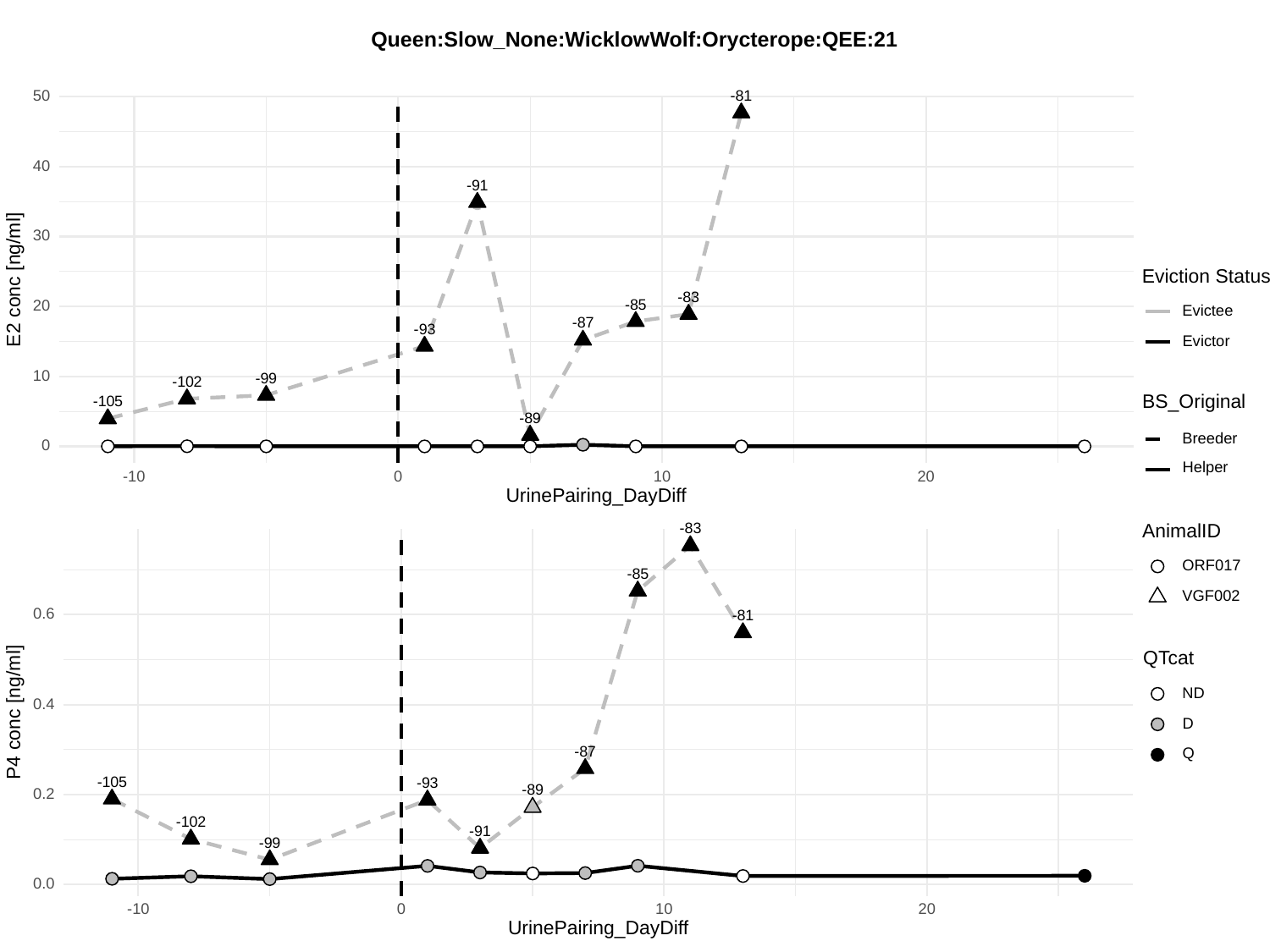

Queen:Slow_None:WicklowWolf:Orycterope:QEE:21
50
-81

40

-91

30

Eviction Status
E2 conc [ng/ml]

-83
-85
20

Evictee

-87
-93

Evictor

10
-99

-102

BS_Original
-105

-89

Breeder

0

Helper

-10
0
10
20
UrinePairing_DayDiff
-83
AnimalID

ORF017
-85

VGF002
0.6
-81

QTcat

ND
0.4
P4 conc [ng/ml]

D
-87
Q

-105
-93
-89
0.2

-102
-91

-99

0.0

-10
0
10
20
UrinePairing_DayDiff